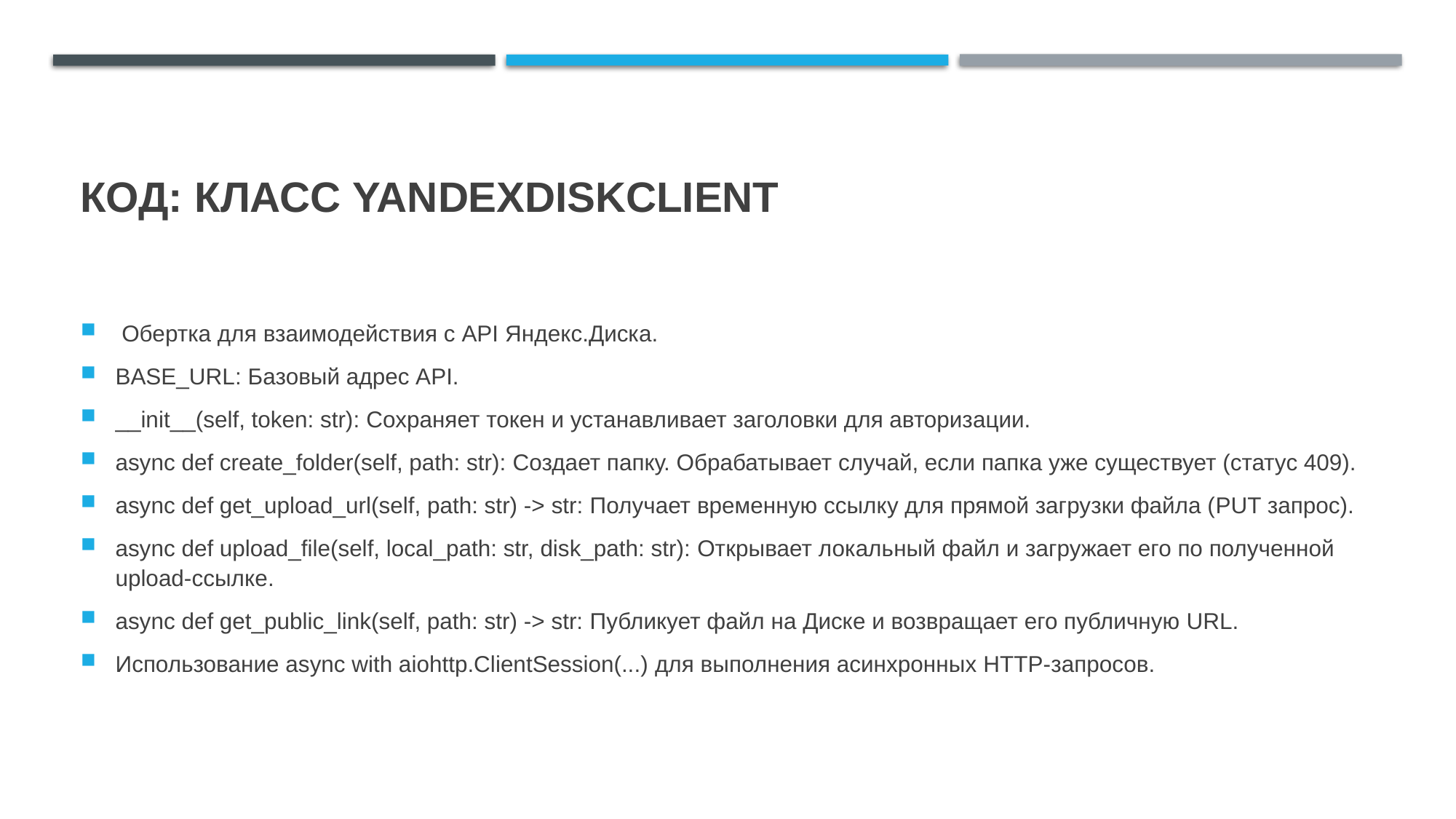

# Код: Класс YandexDiskClient
 Обертка для взаимодействия с API Яндекс.Диска.
BASE_URL: Базовый адрес API.
__init__(self, token: str): Сохраняет токен и устанавливает заголовки для авторизации.
async def create_folder(self, path: str): Создает папку. Обрабатывает случай, если папка уже существует (статус 409).
async def get_upload_url(self, path: str) -> str: Получает временную ссылку для прямой загрузки файла (PUT запрос).
async def upload_file(self, local_path: str, disk_path: str): Открывает локальный файл и загружает его по полученной upload-ссылке.
async def get_public_link(self, path: str) -> str: Публикует файл на Диске и возвращает его публичную URL.
Использование async with aiohttp.ClientSession(...) для выполнения асинхронных HTTP-запросов.